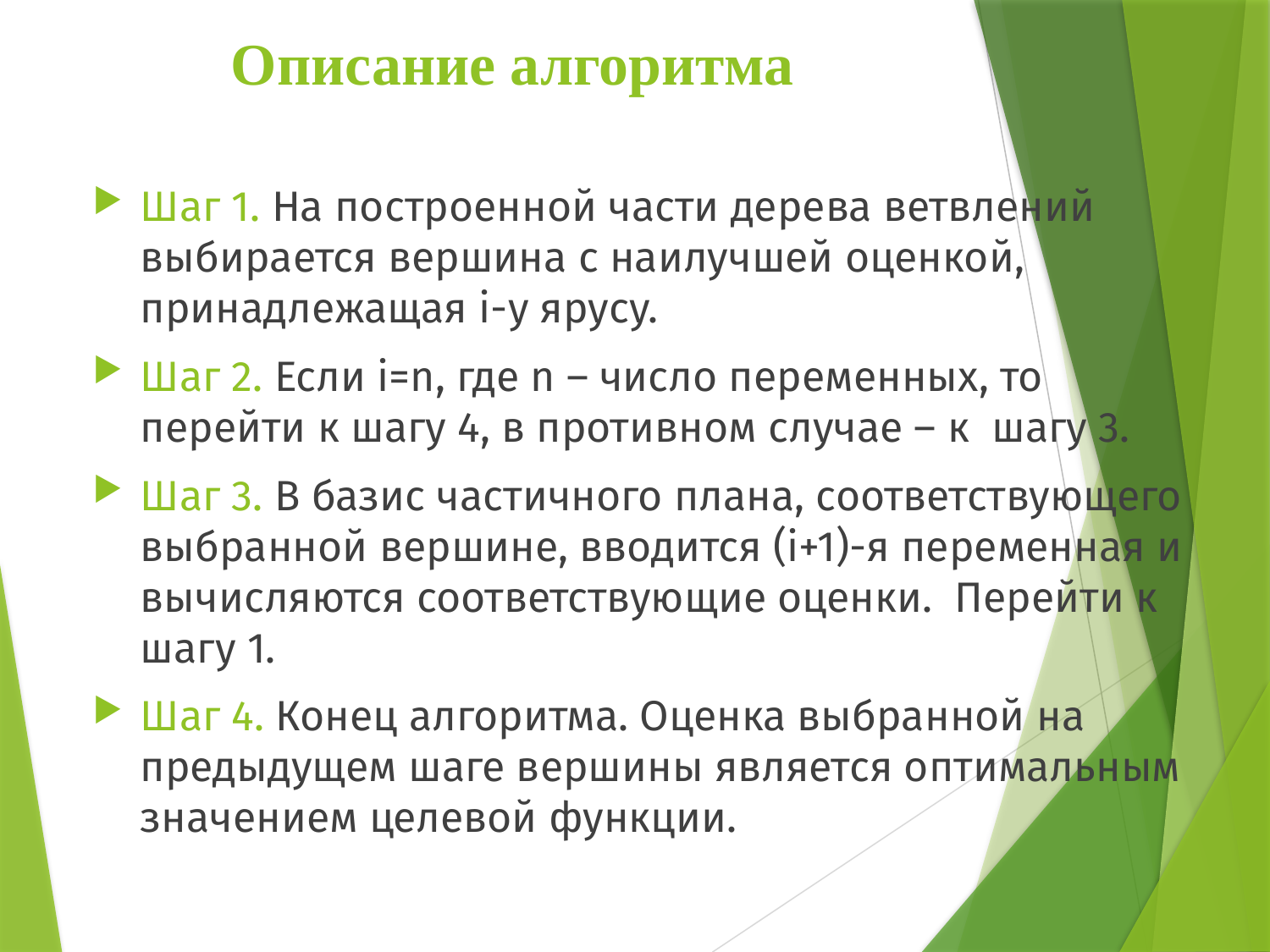

# Описание алгоритма

Шаг 1. На построенной части дерева ветвлений выбирается вершина с наилучшей оценкой, принадлежащая i-у ярусу.
Шаг 2. Если i=n, где n – число переменных, то перейти к шагу 4, в противном случае – к  шагу 3.
Шаг 3. В базис частичного плана, соответствующего выбранной вершине, вводится (i+1)-я переменная и вычисляются соответствующие оценки.  Перейти к шагу 1.
Шаг 4. Конец алгоритма. Оценка выбранной на предыдущем шаге вершины является оптимальным значением целевой функции.